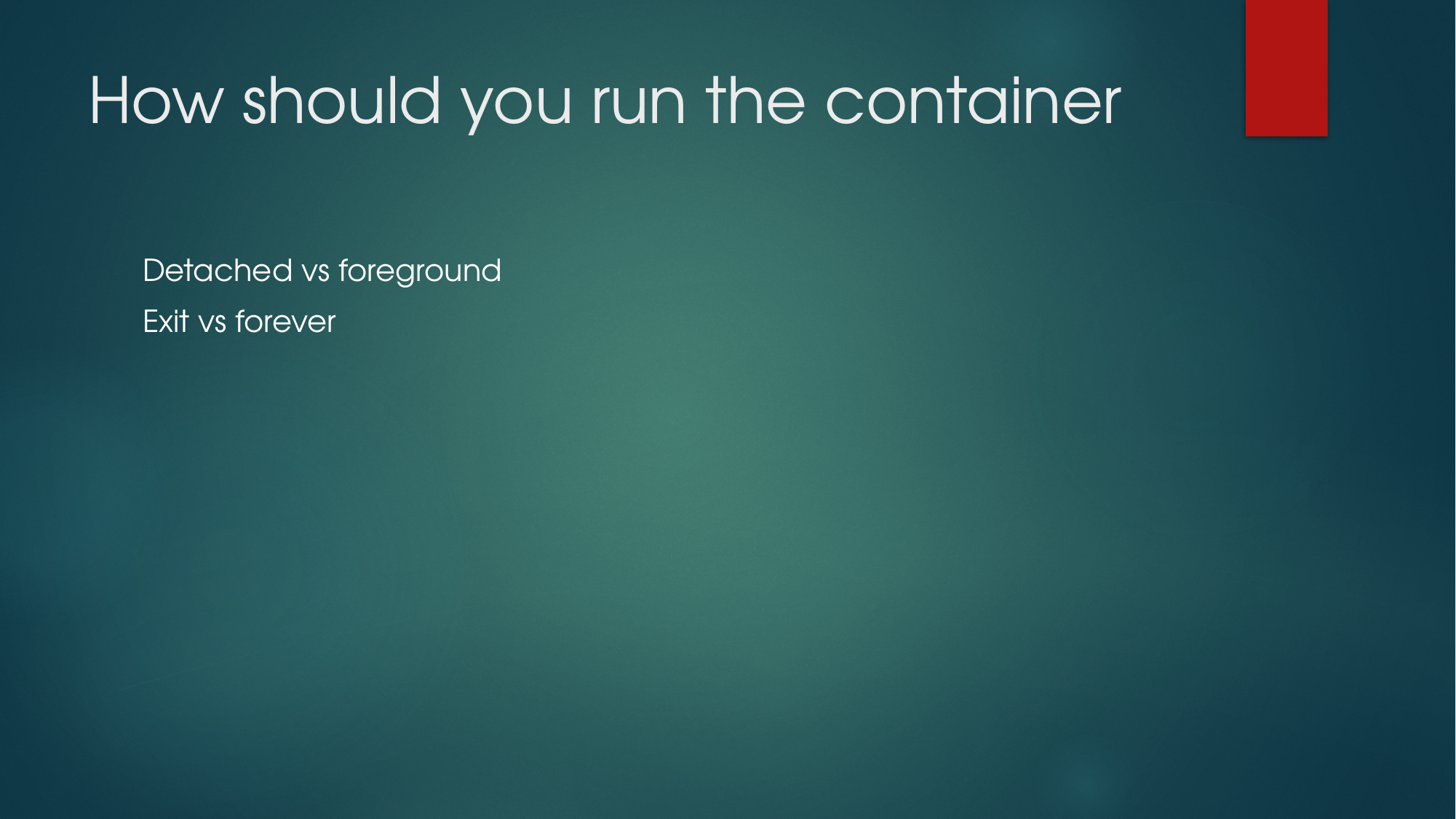

# How should you run the container
Detached vs foreground
Exit vs forever